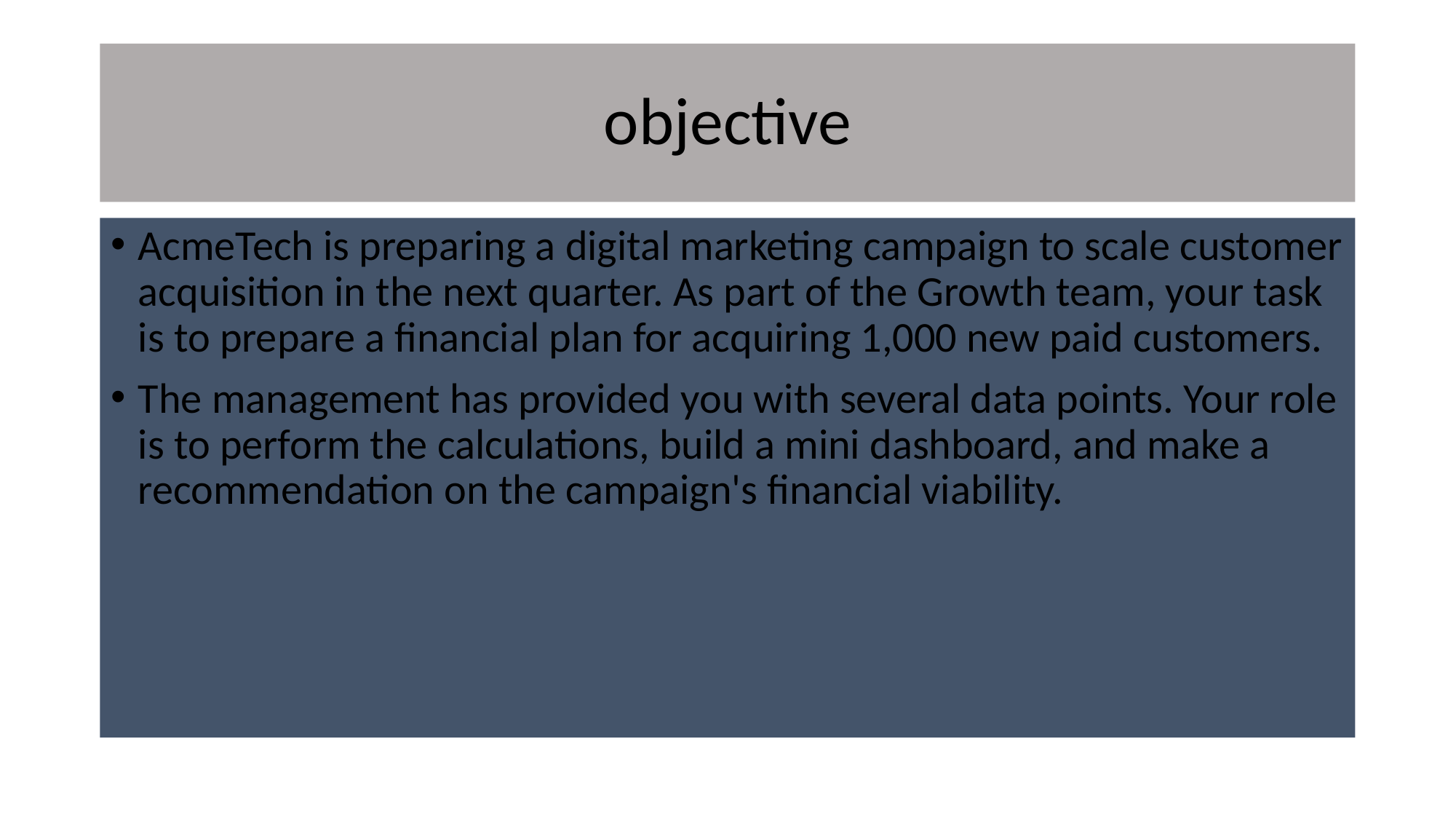

# objective
AcmeTech is preparing a digital marketing campaign to scale customer acquisition in the next quarter. As part of the Growth team, your task is to prepare a financial plan for acquiring 1,000 new paid customers.
The management has provided you with several data points. Your role is to perform the calculations, build a mini dashboard, and make a recommendation on the campaign's financial viability.